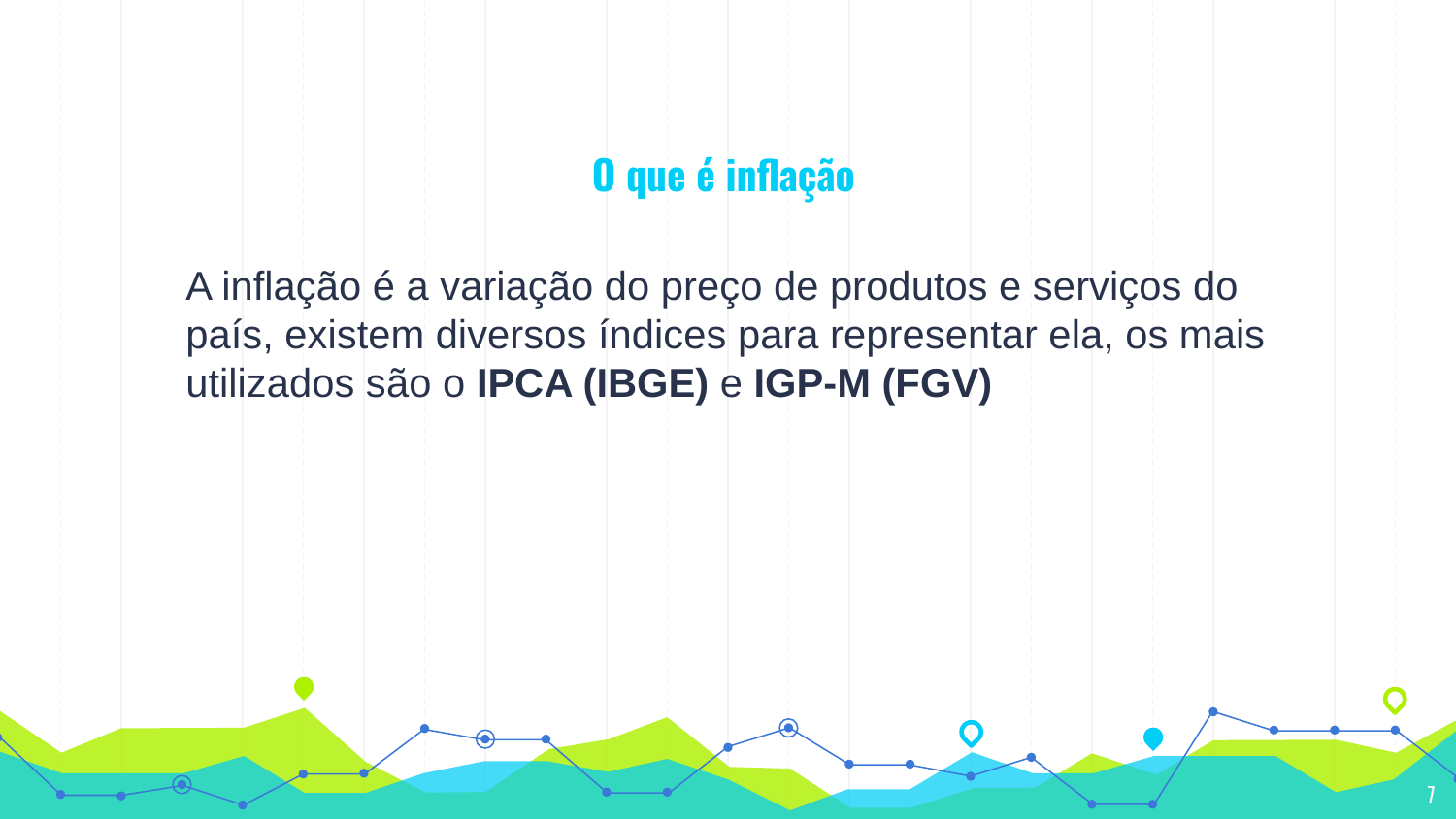

# O que é inflação
A inflação é a variação do preço de produtos e serviços do país, existem diversos índices para representar ela, os mais utilizados são o IPCA (IBGE) e IGP-M (FGV)
7